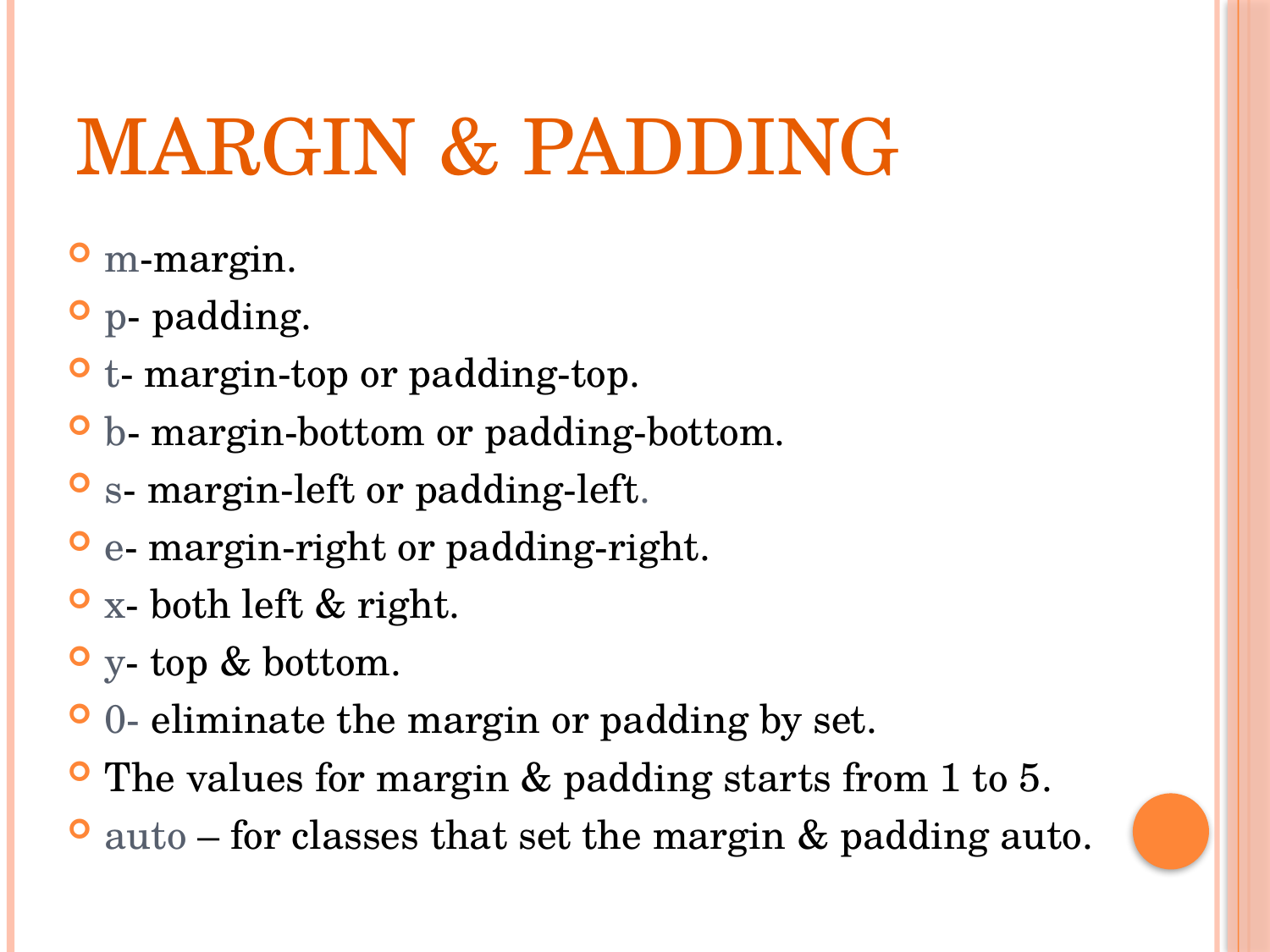

# Margin & Padding
m-margin.
p- padding.
t- margin-top or padding-top.
b- margin-bottom or padding-bottom.
s- margin-left or padding-left.
e- margin-right or padding-right.
x- both left & right.
y- top & bottom.
0- eliminate the margin or padding by set.
The values for margin & padding starts from 1 to 5.
auto – for classes that set the margin & padding auto.